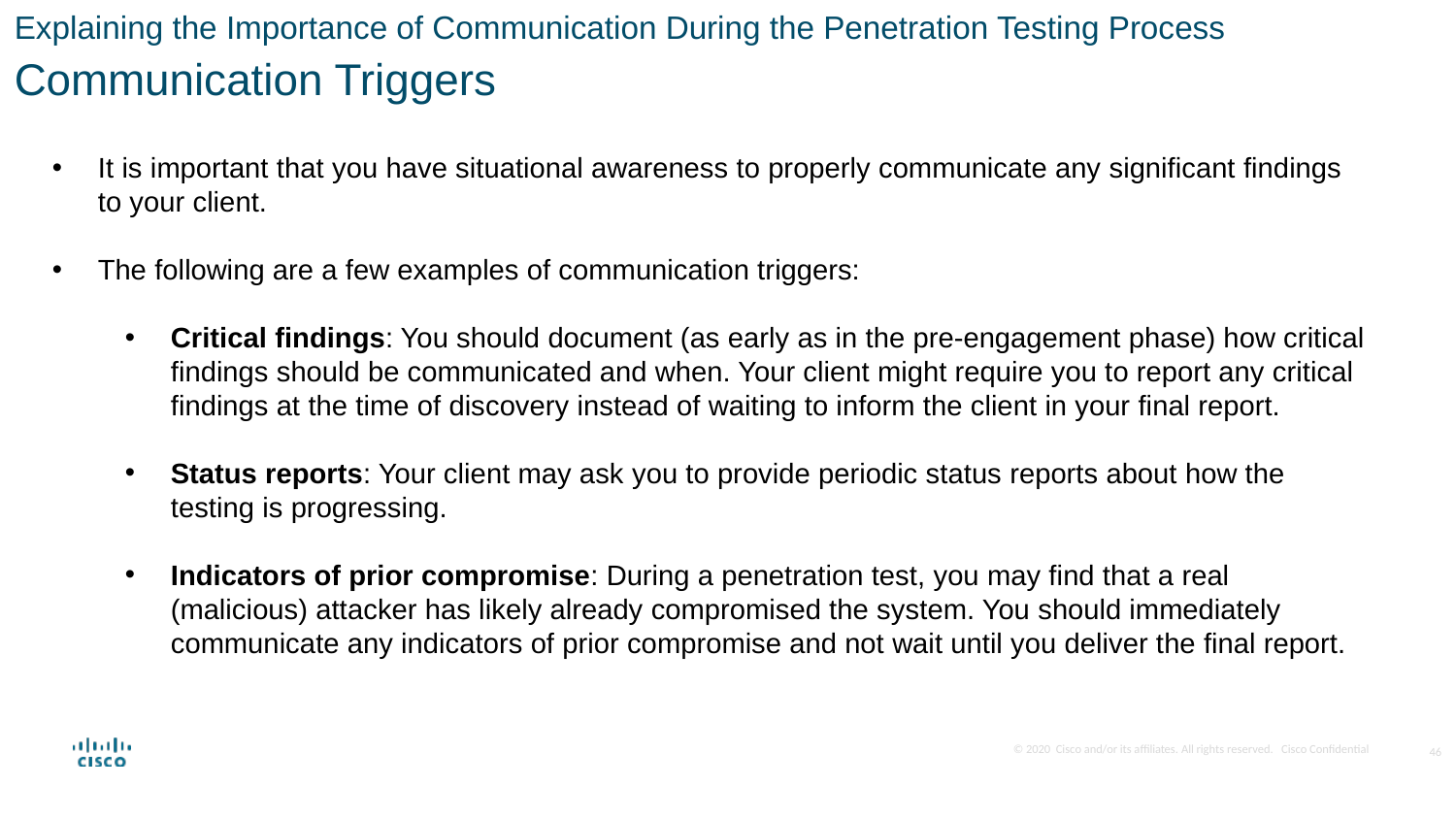

Explaining the Importance of Communication During the Penetration Testing Process
Communication Triggers
It is important that you have situational awareness to properly communicate any significant findings to your client.

The following are a few examples of communication triggers:

Critical findings: You should document (as early as in the pre-engagement phase) how critical findings should be communicated and when. Your client might require you to report any critical findings at the time of discovery instead of waiting to inform the client in your final report.

Status reports: Your client may ask you to provide periodic status reports about how the testing is progressing.

Indicators of prior compromise: During a penetration test, you may find that a real (malicious) attacker has likely already compromised the system. You should immediately communicate any indicators of prior compromise and not wait until you deliver the final report.
46